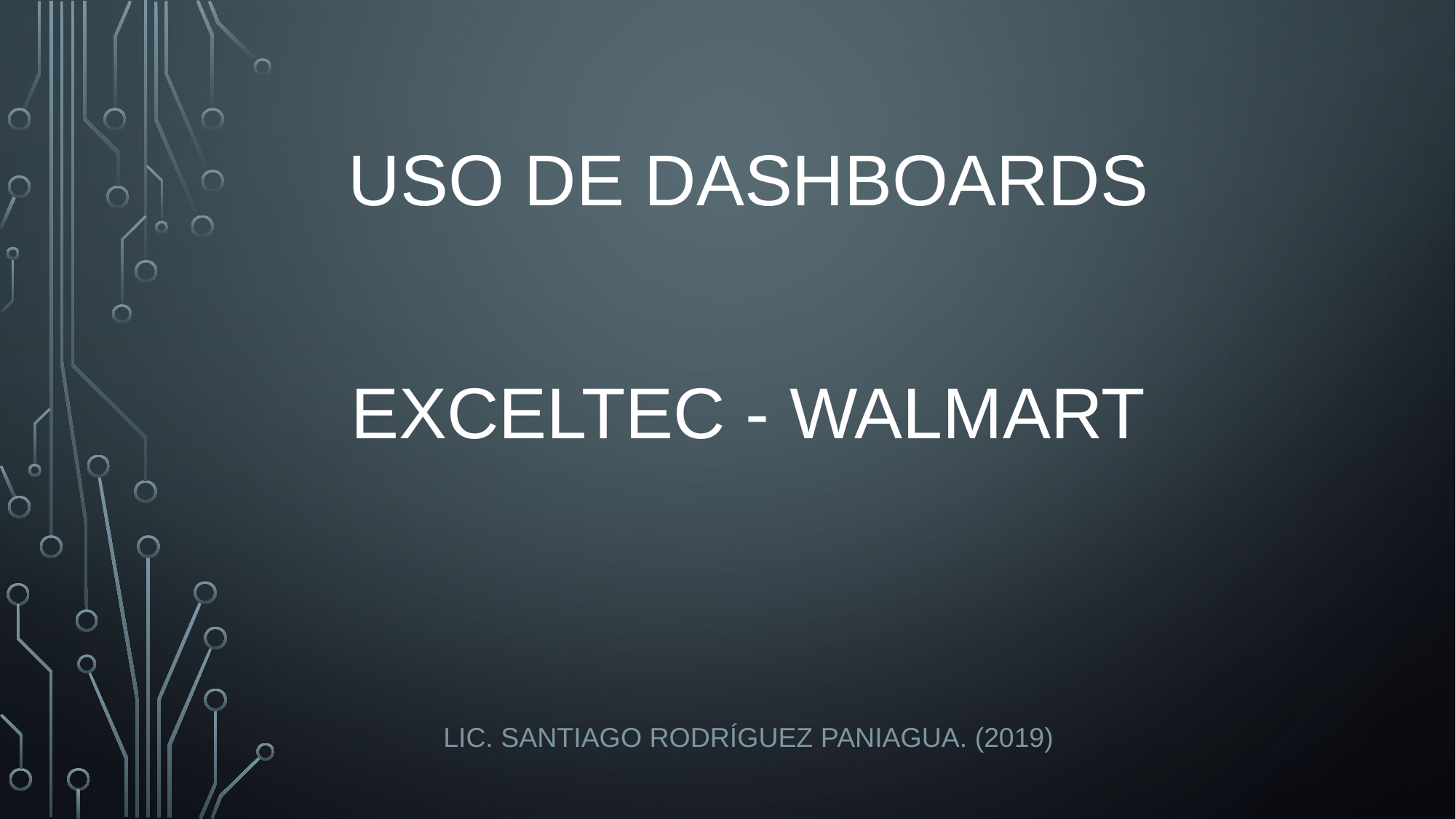

# Uso de Dashboards Exceltec - Walmart
Lic. Santiago Rodríguez Paniagua. (2019)